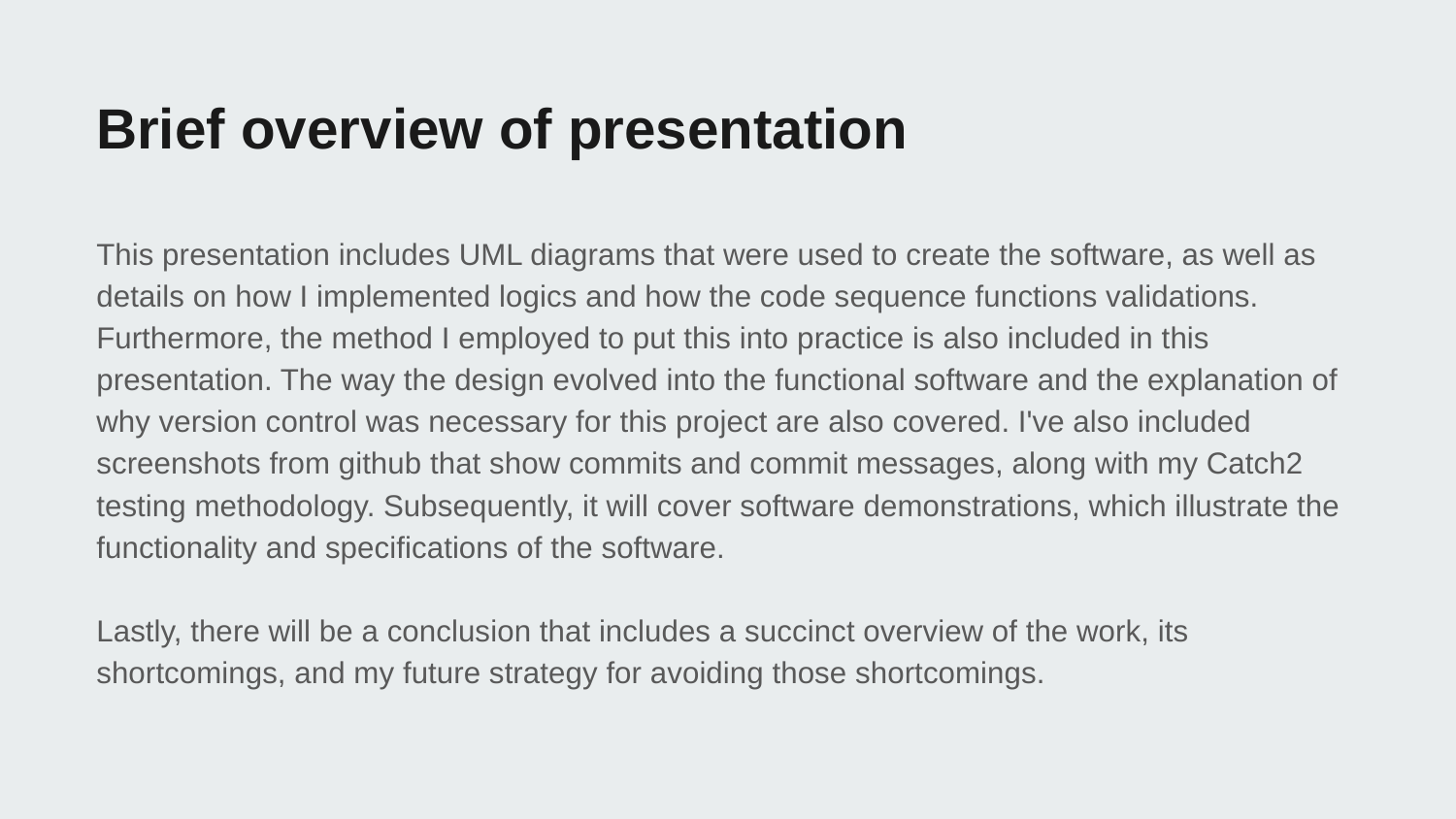

Brief overview of presentation
This presentation includes UML diagrams that were used to create the software, as well as details on how I implemented logics and how the code sequence functions validations.
Furthermore, the method I employed to put this into practice is also included in this presentation. The way the design evolved into the functional software and the explanation of why version control was necessary for this project are also covered. I've also included screenshots from github that show commits and commit messages, along with my Catch2 testing methodology. Subsequently, it will cover software demonstrations, which illustrate the functionality and specifications of the software.

Lastly, there will be a conclusion that includes a succinct overview of the work, its shortcomings, and my future strategy for avoiding those shortcomings.